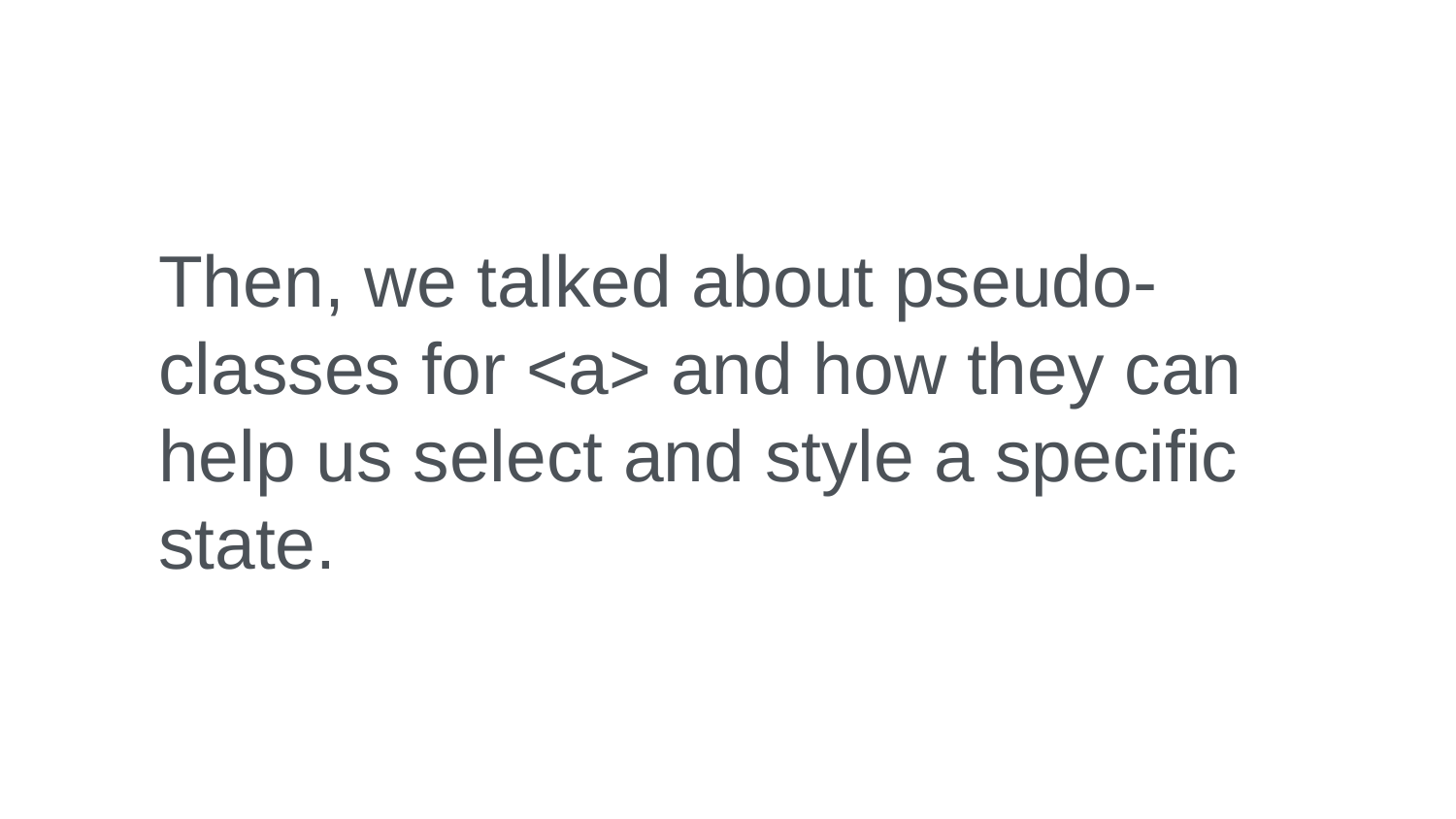

Then, we talked about pseudo-classes for <a> and how they can help us select and style a specific state.